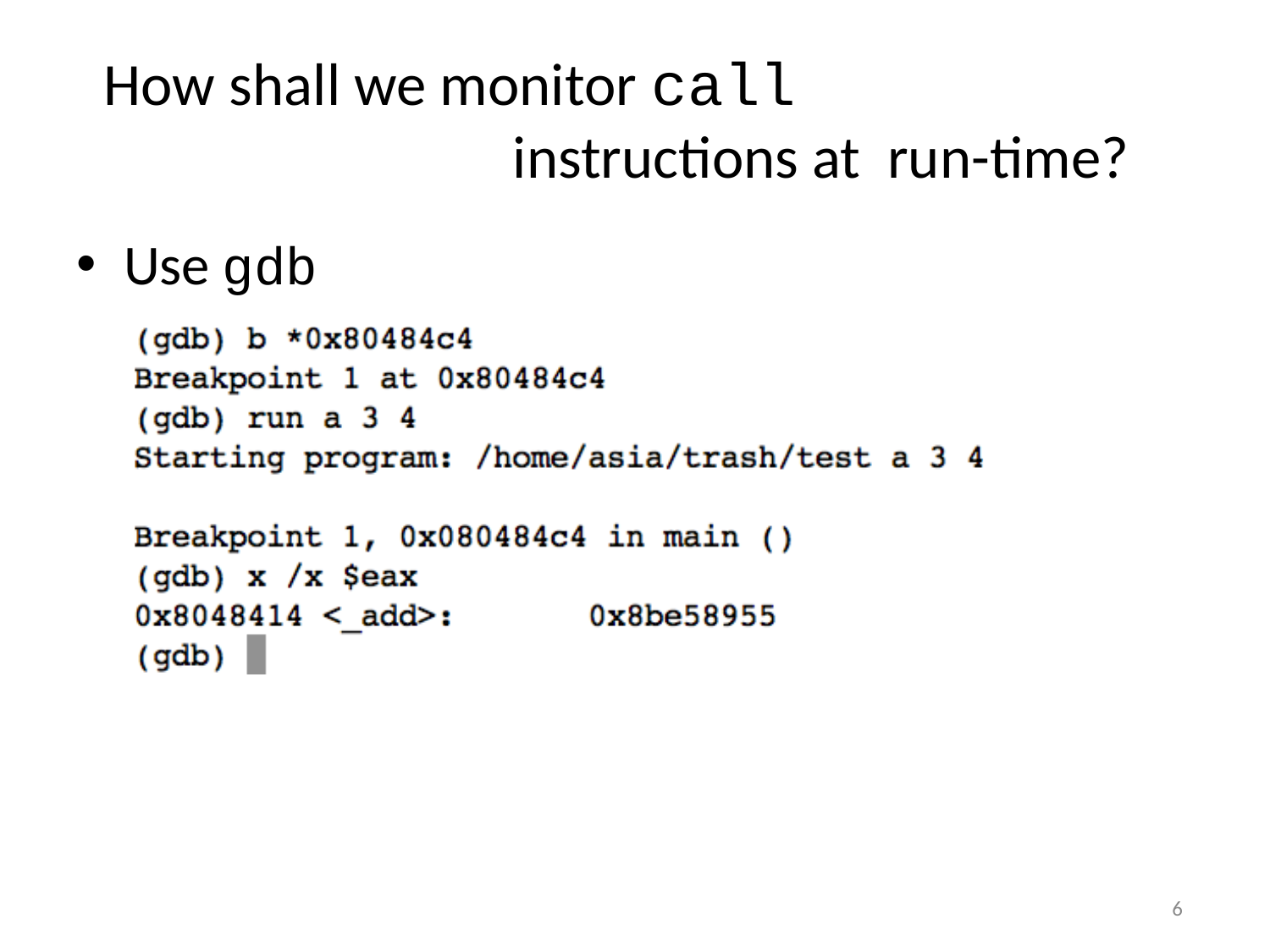

# How shall we monitor call      instructions at  run-time?
Use gdb

6